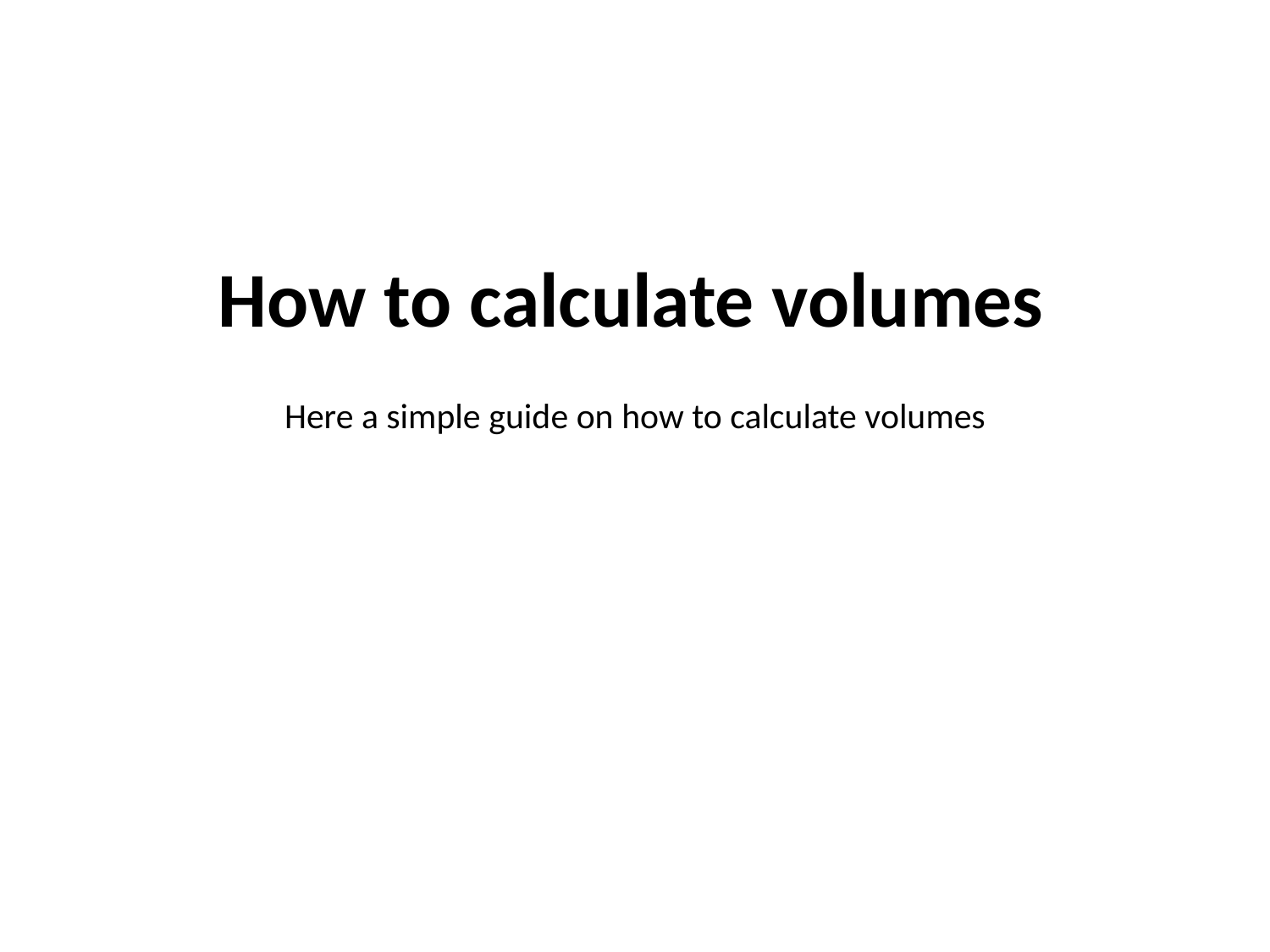

How to calculate volumes

Here a simple guide on how to calculate volumes